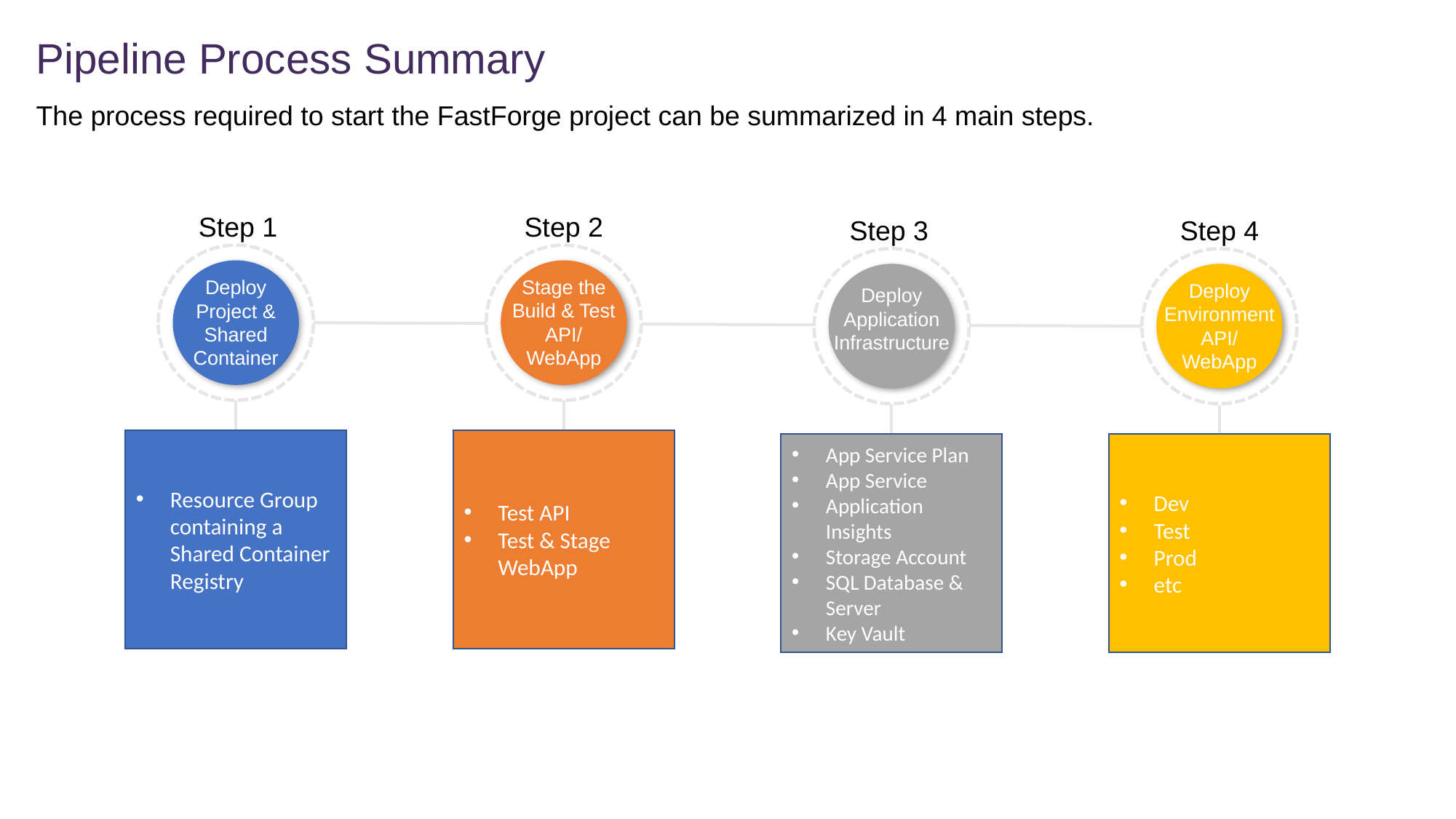

# Pipeline Process Summary
The process required to start the FastForge project can be summarized in 4 main steps.
Step 1

Deploy Project & Shared Container
Resource Group containing a Shared Container Registry
Step 2

Test API
Test & Stage WebApp
Step 3

Deploy Application Infrastructure
App Service Plan
App Service
Application Insights
Storage Account
SQL Database & Server
Key Vault
Step 4

Deploy Environment API/ WebApp
Dev
Test
Prod
etc
Stage the Build & Test API/ WebApp